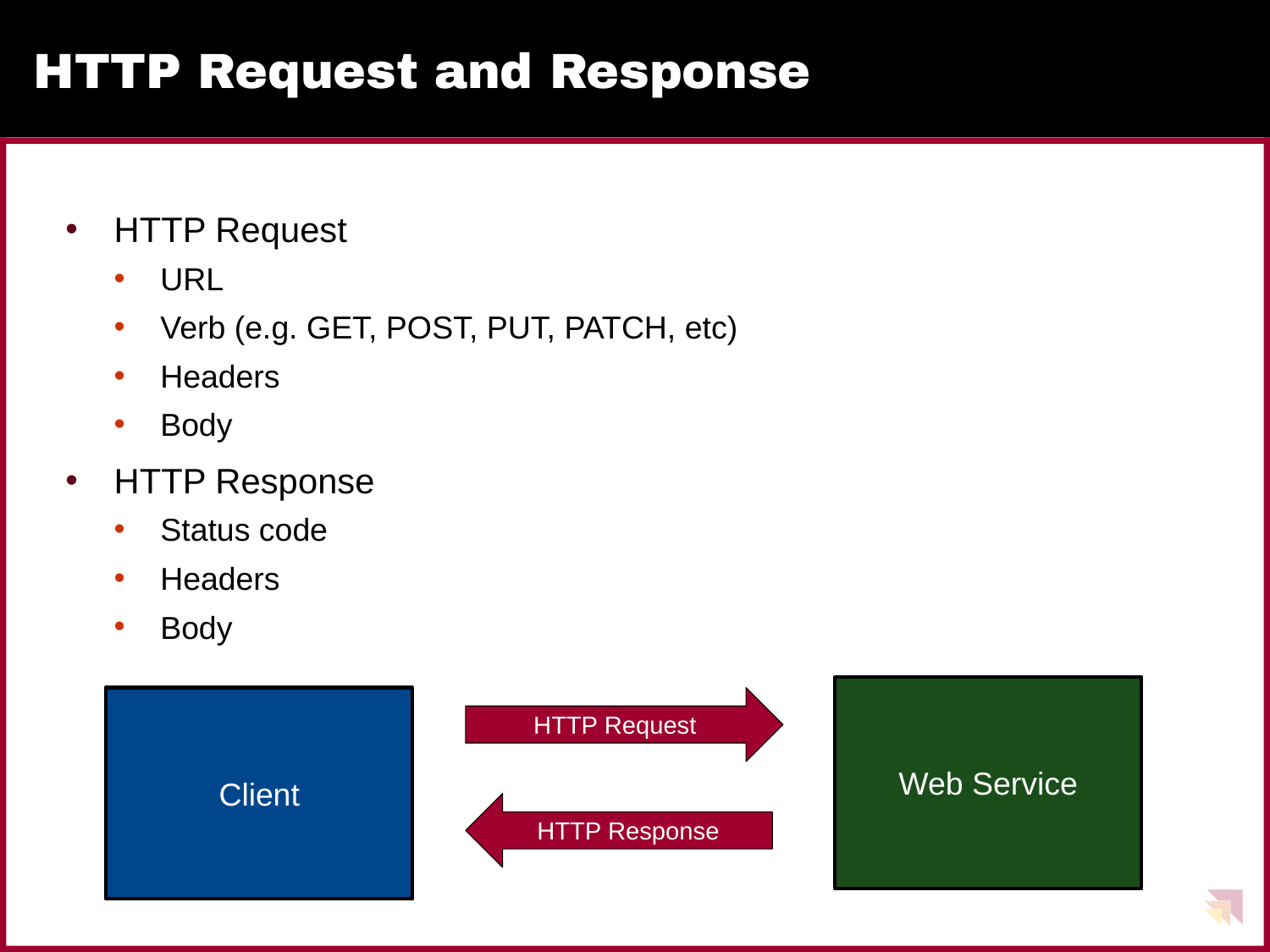

# HTTP Request and Response
HTTP Request
URL
Verb (e.g. GET, POST, PUT, PATCH, etc)
Headers
Body
HTTP Response
Status code
Headers
Body
Web Service
Client
HTTP Request
HTTP Response